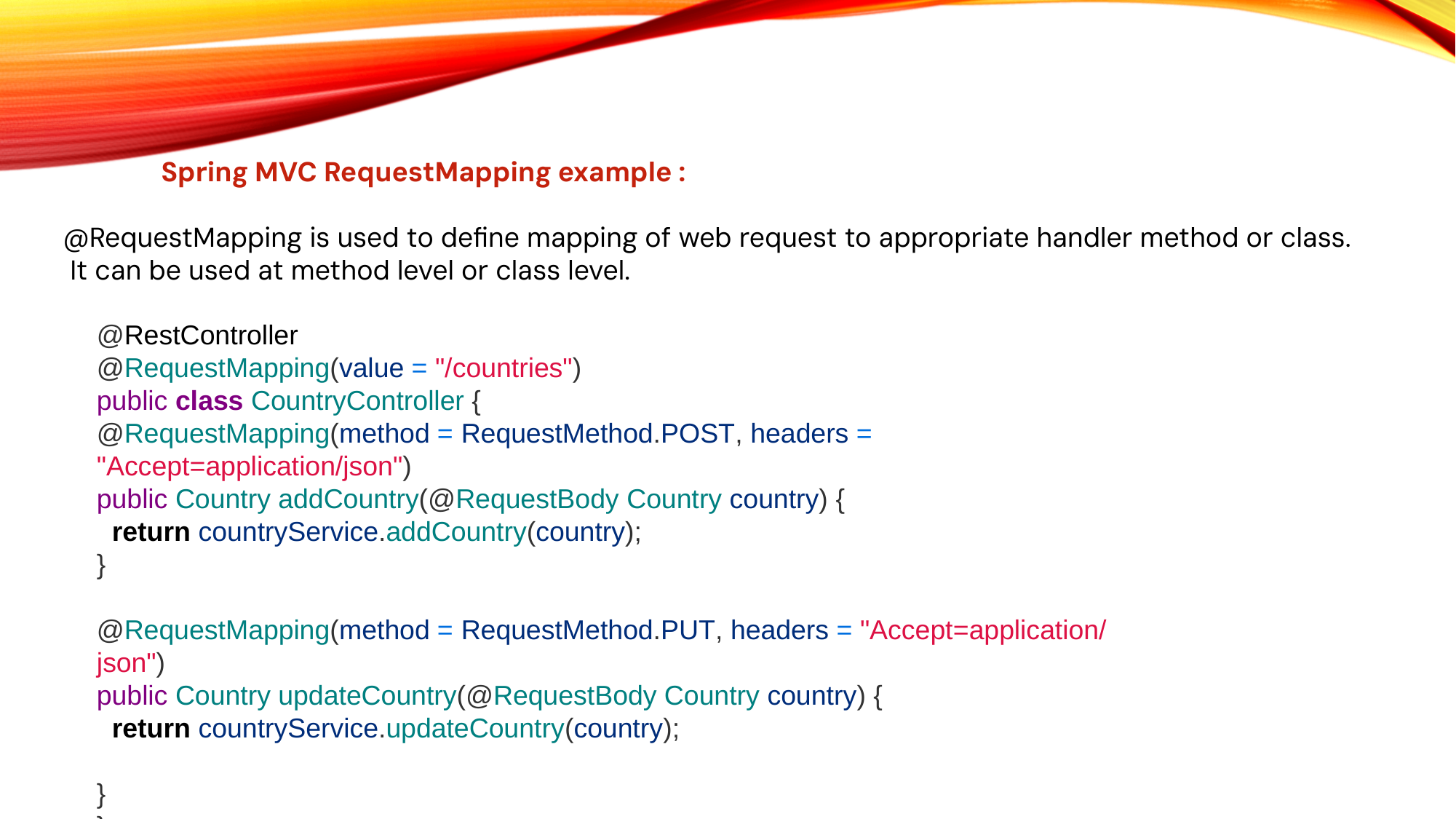

Spring MVC RequestMapping example :

@RequestMapping is used to define mapping of web request to appropriate handler method or class.
 It can be used at method level or class level.

@RestController
@RequestMapping(value = "/countries")
public class CountryController {
@RequestMapping(method = RequestMethod.POST, headers = "Accept=application/json")
public Country addCountry(@RequestBody Country country) {
  return countryService.addCountry(country);
}

@RequestMapping(method = RequestMethod.PUT, headers = "Accept=application/json")
public Country updateCountry(@RequestBody Country country) {
  return countryService.updateCountry(country);

}
}